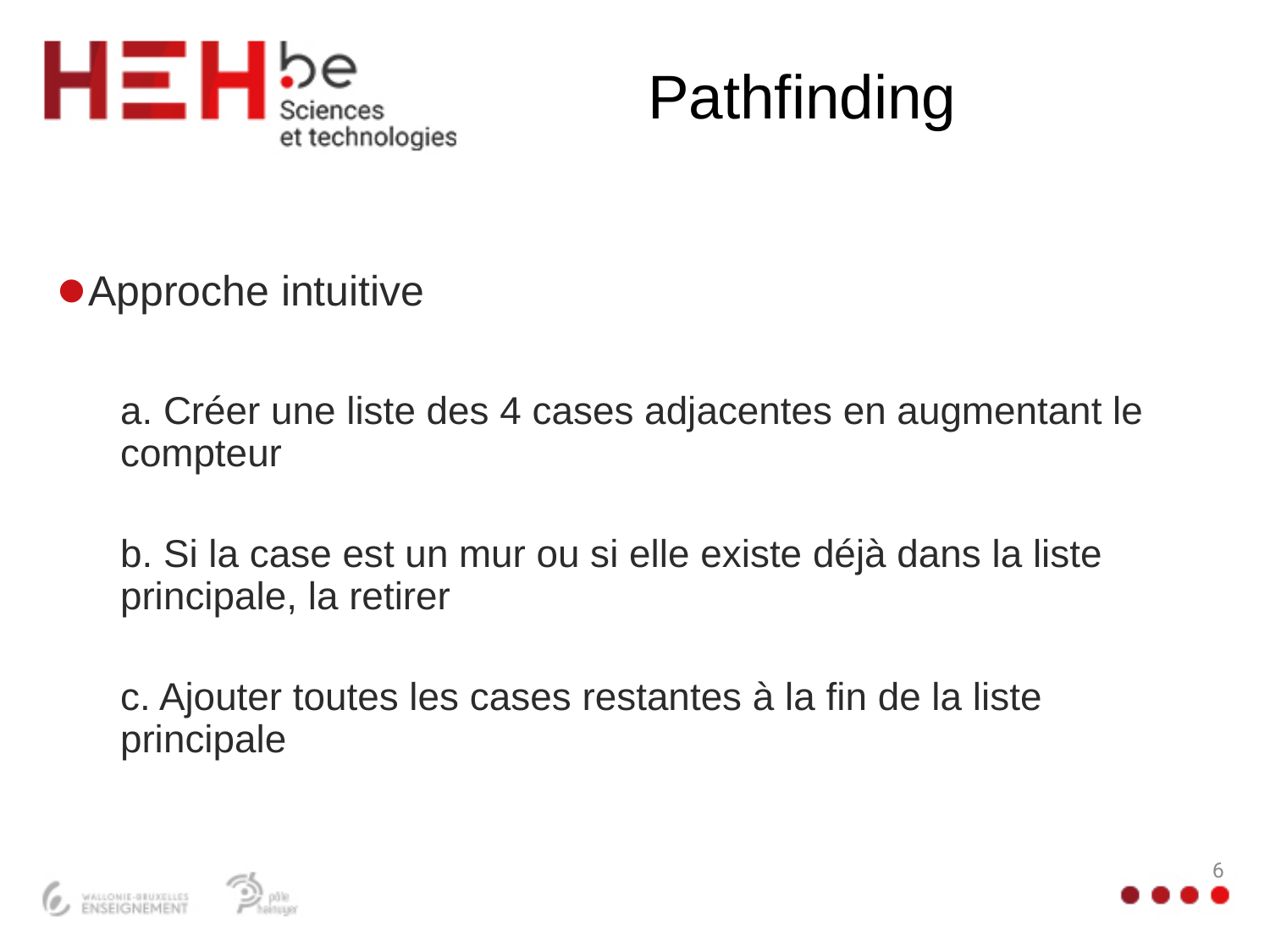

# Pathfinding
Approche intuitive

a. Créer une liste des 4 cases adjacentes en augmentant le compteur

b. Si la case est un mur ou si elle existe déjà dans la liste principale, la retirer

c. Ajouter toutes les cases restantes à la fin de la liste principale
6